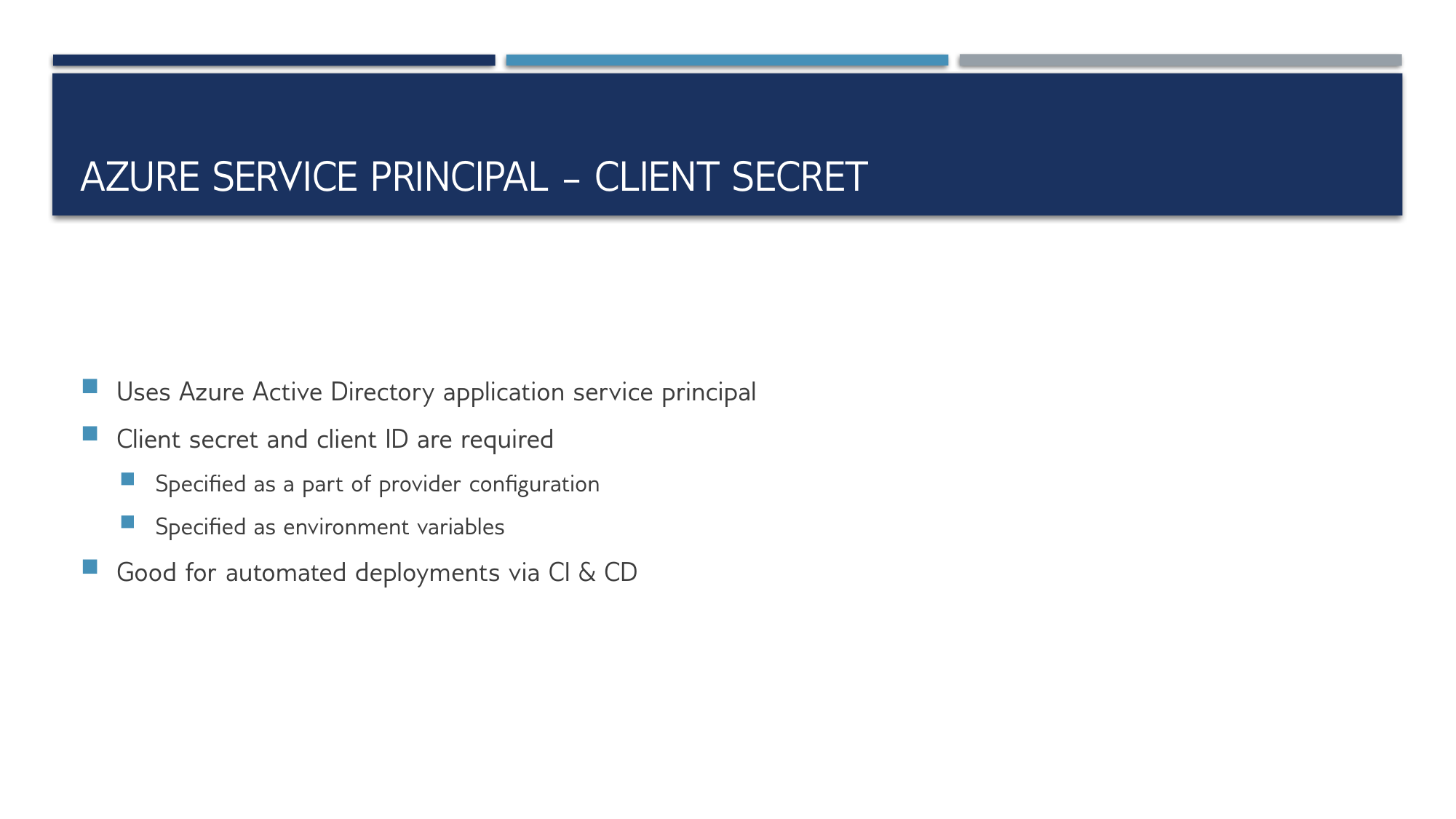

# Azure Service Principal – Client Secret
Uses Azure Active Directory application service principal
Client secret and client ID are required
Specified as a part of provider configuration
Specified as environment variables
Good for automated deployments via CI & CD